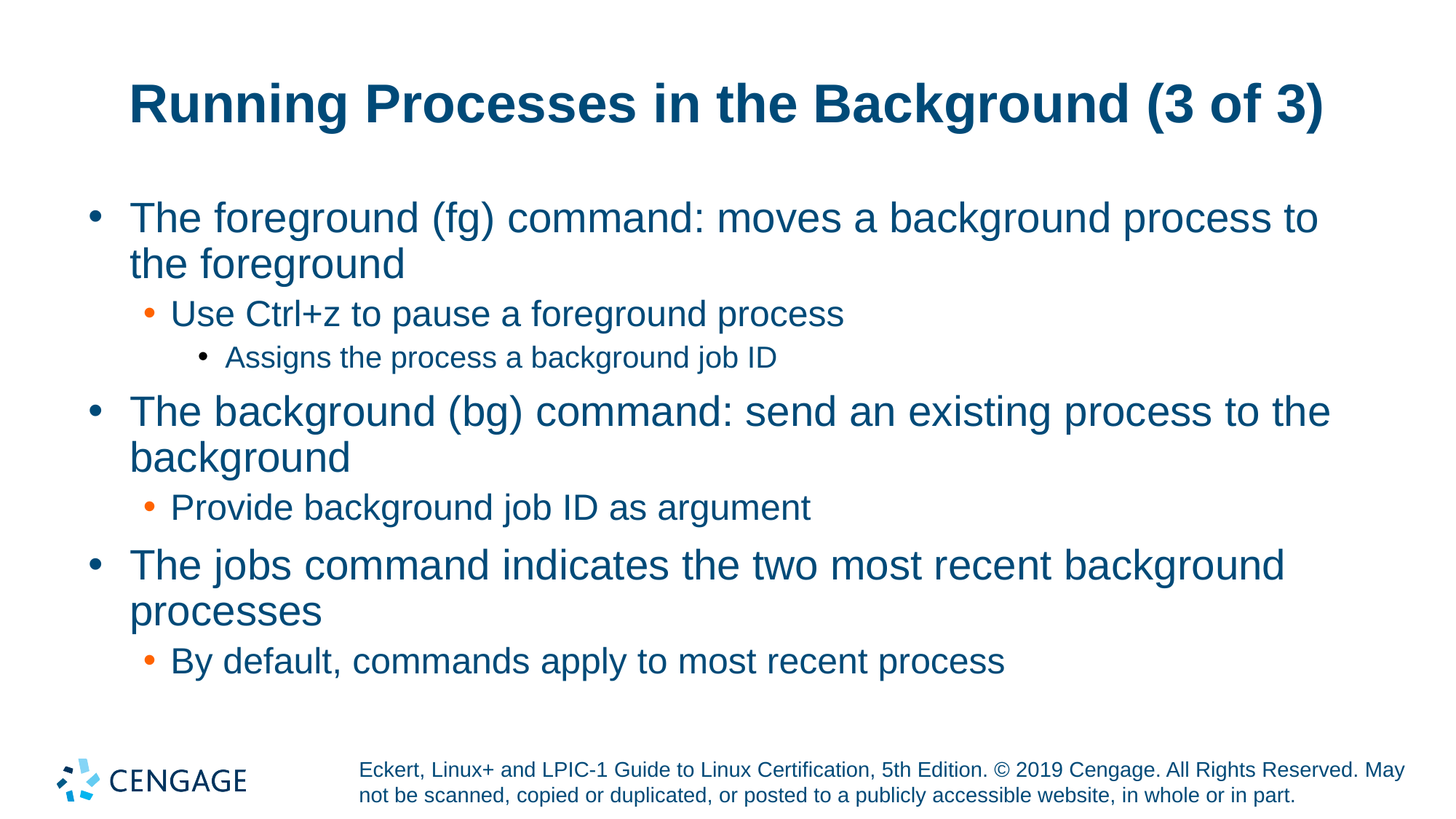

# Running Processes in the Background (3 of 3)
The foreground (fg) command: moves a background process to the foreground
Use Ctrl+z to pause a foreground process
Assigns the process a background job ID
The background (bg) command: send an existing process to the background
Provide background job ID as argument
The jobs command indicates the two most recent background processes
By default, commands apply to most recent process